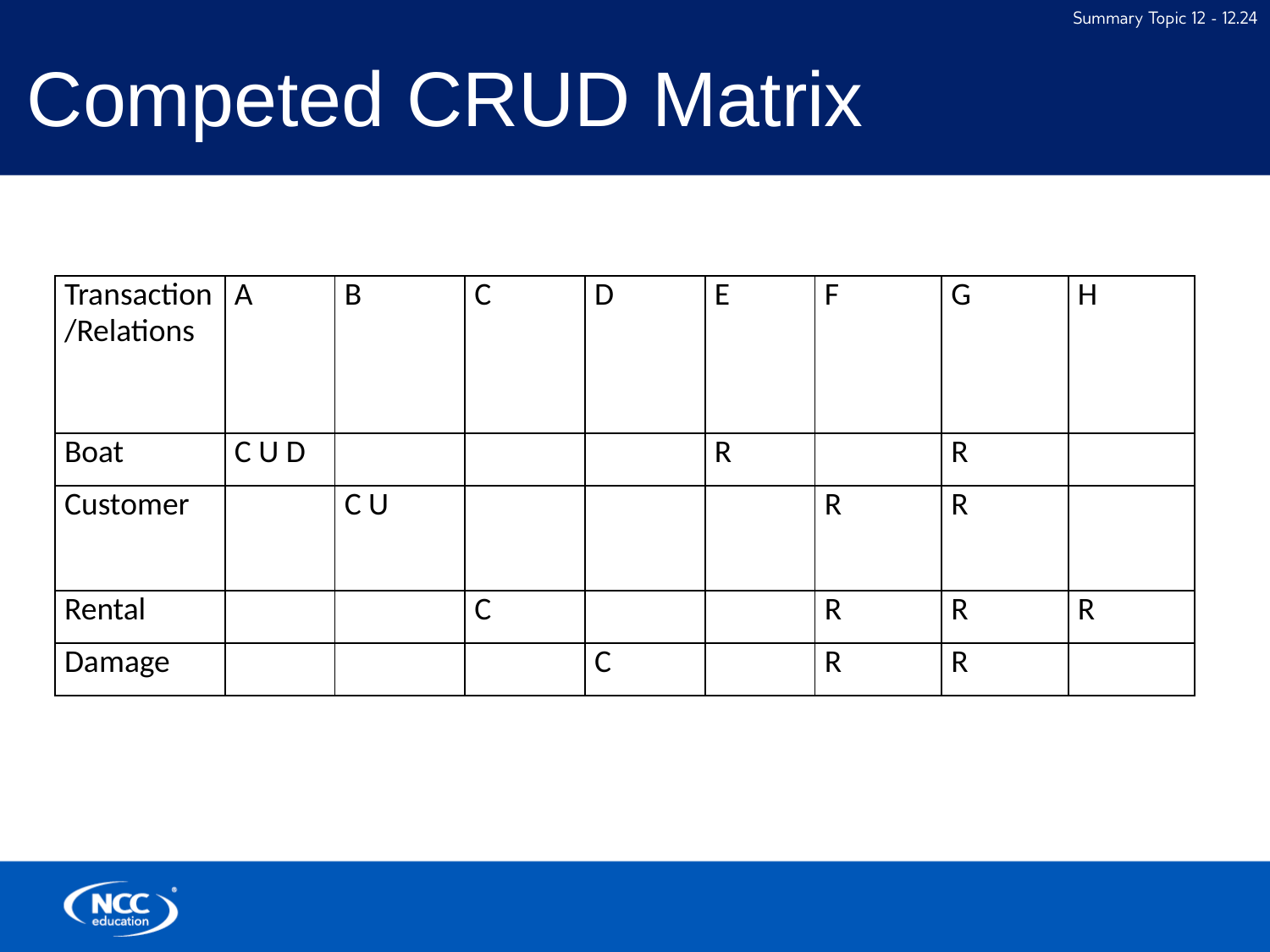

# Competed CRUD Matrix
| Transaction/Relations | A | B | C | D | E | F | G | H |
| --- | --- | --- | --- | --- | --- | --- | --- | --- |
| Boat | C U D |  |  |  | R |  | R |  |
| Customer |  | C U |  |  |  | R | R |  |
| Rental |  |  | C |  |  | R | R | R |
| Damage |  |  |  | C |  | R | R |  |